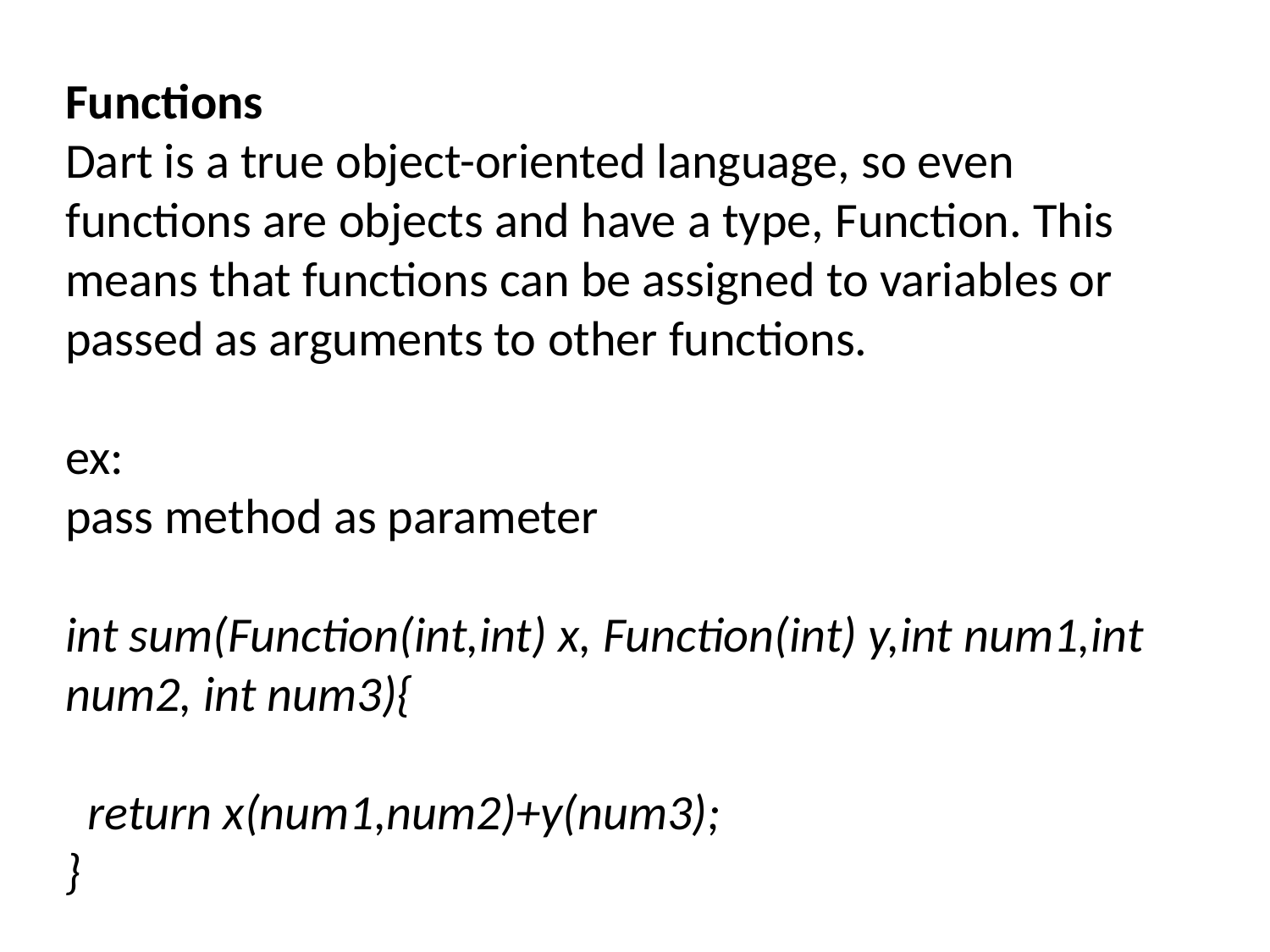

Functions
Dart is a true object-oriented language, so even functions are objects and have a type, Function. This means that functions can be assigned to variables or passed as arguments to other functions.

ex:
pass method as parameter

int sum(Function(int,int) x, Function(int) y,int num1,int num2, int num3){

  return x(num1,num2)+y(num3);
}